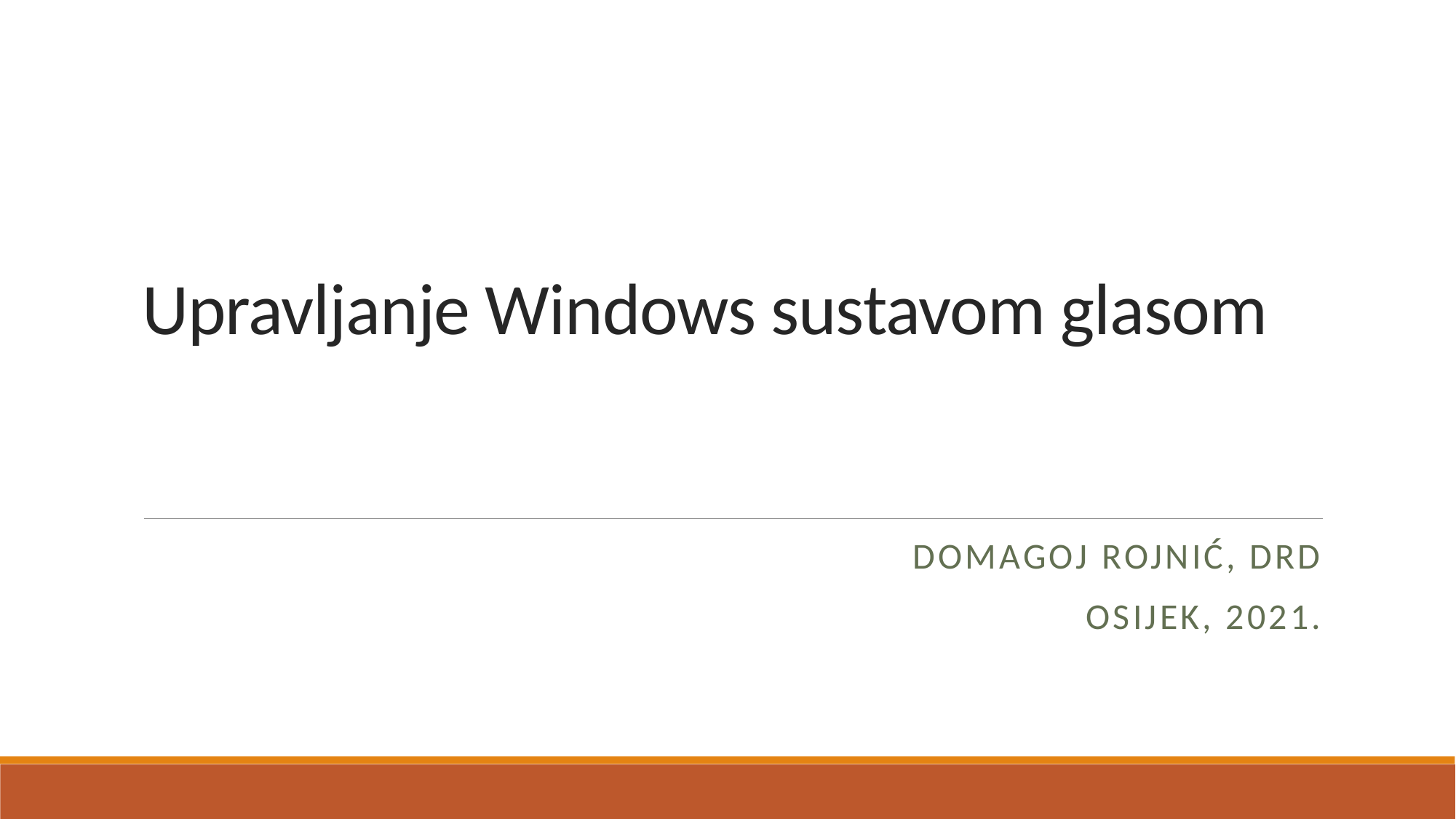

# Upravljanje Windows sustavom glasom
Domagoj Rojnić, DRD
Osijek, 2021.